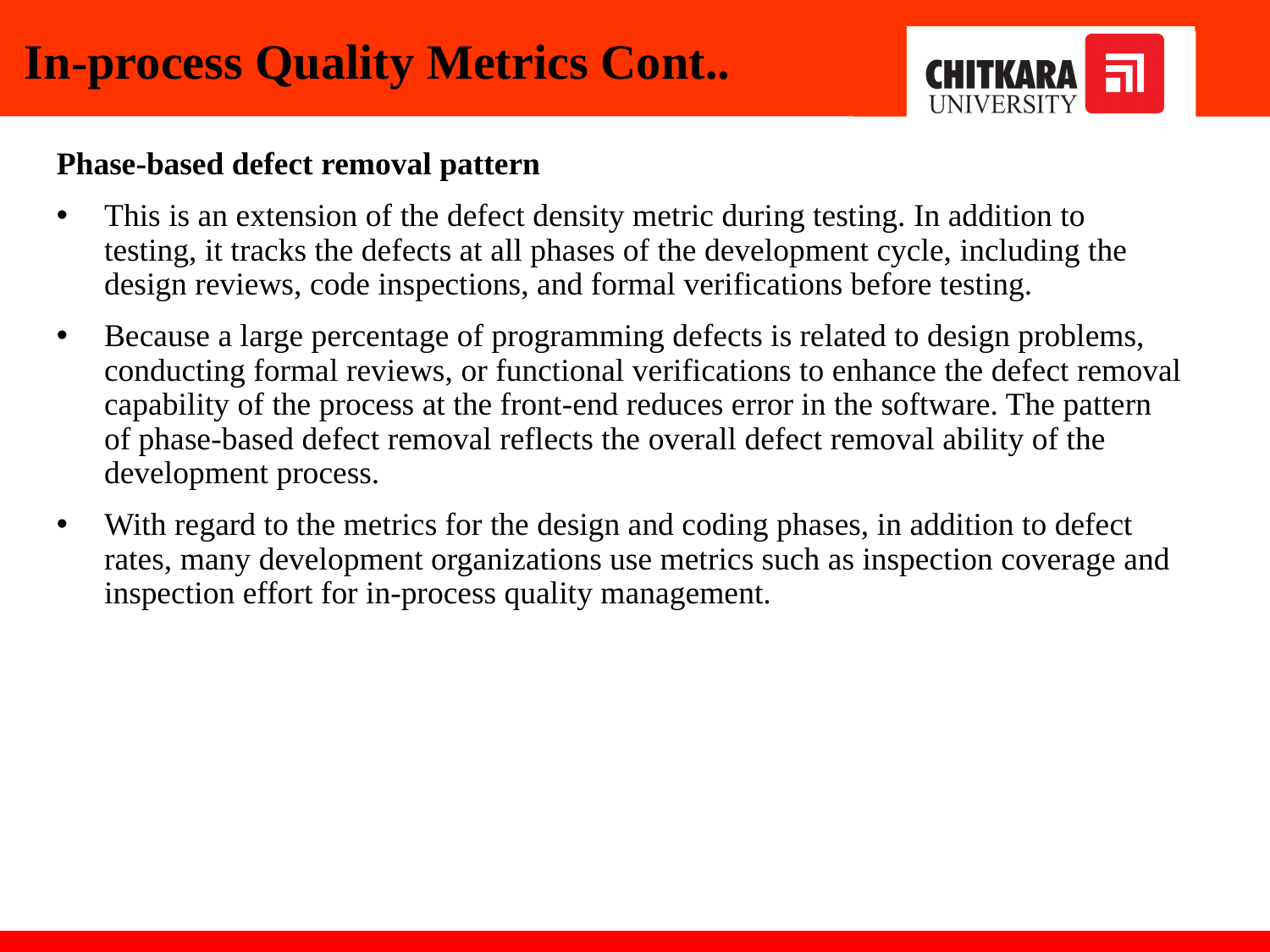

# In-process Quality Metrics Cont..
Phase-based defect removal pattern
This is an extension of the defect density metric during testing. In addition to testing, it tracks the defects at all phases of the development cycle, including the design reviews, code inspections, and formal verifications before testing.
Because a large percentage of programming defects is related to design problems, conducting formal reviews, or functional verifications to enhance the defect removal capability of the process at the front-end reduces error in the software. The pattern of phase-based defect removal reflects the overall defect removal ability of the development process.
With regard to the metrics for the design and coding phases, in addition to defect rates, many development organizations use metrics such as inspection coverage and inspection effort for in-process quality management.